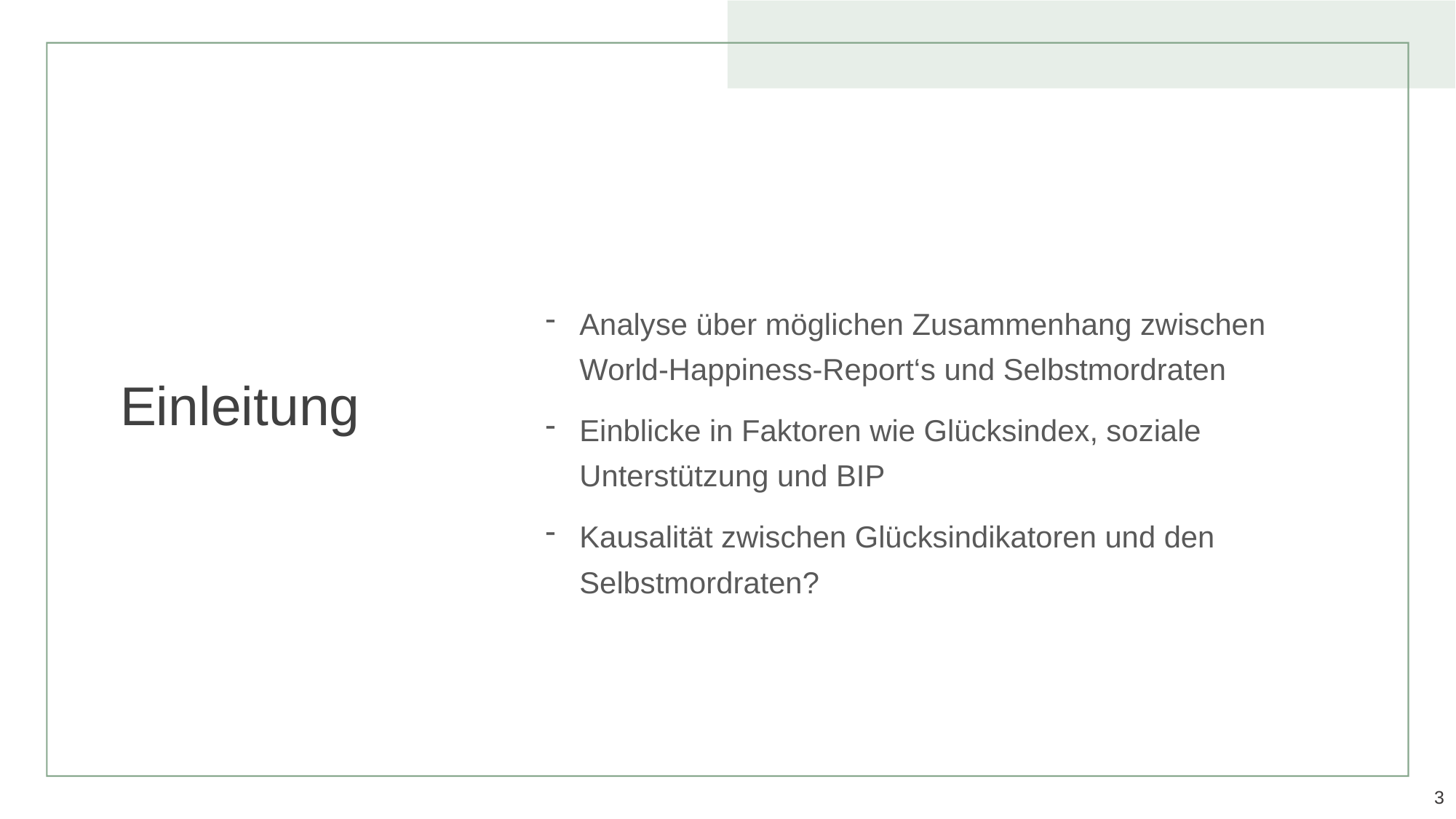

# Einleitung
Analyse über möglichen Zusammenhang zwischen World-Happiness-Report‘s und Selbstmordraten
Einblicke in Faktoren wie Glücksindex, soziale Unterstützung und BIP
Kausalität zwischen Glücksindikatoren und den Selbstmordraten?
3